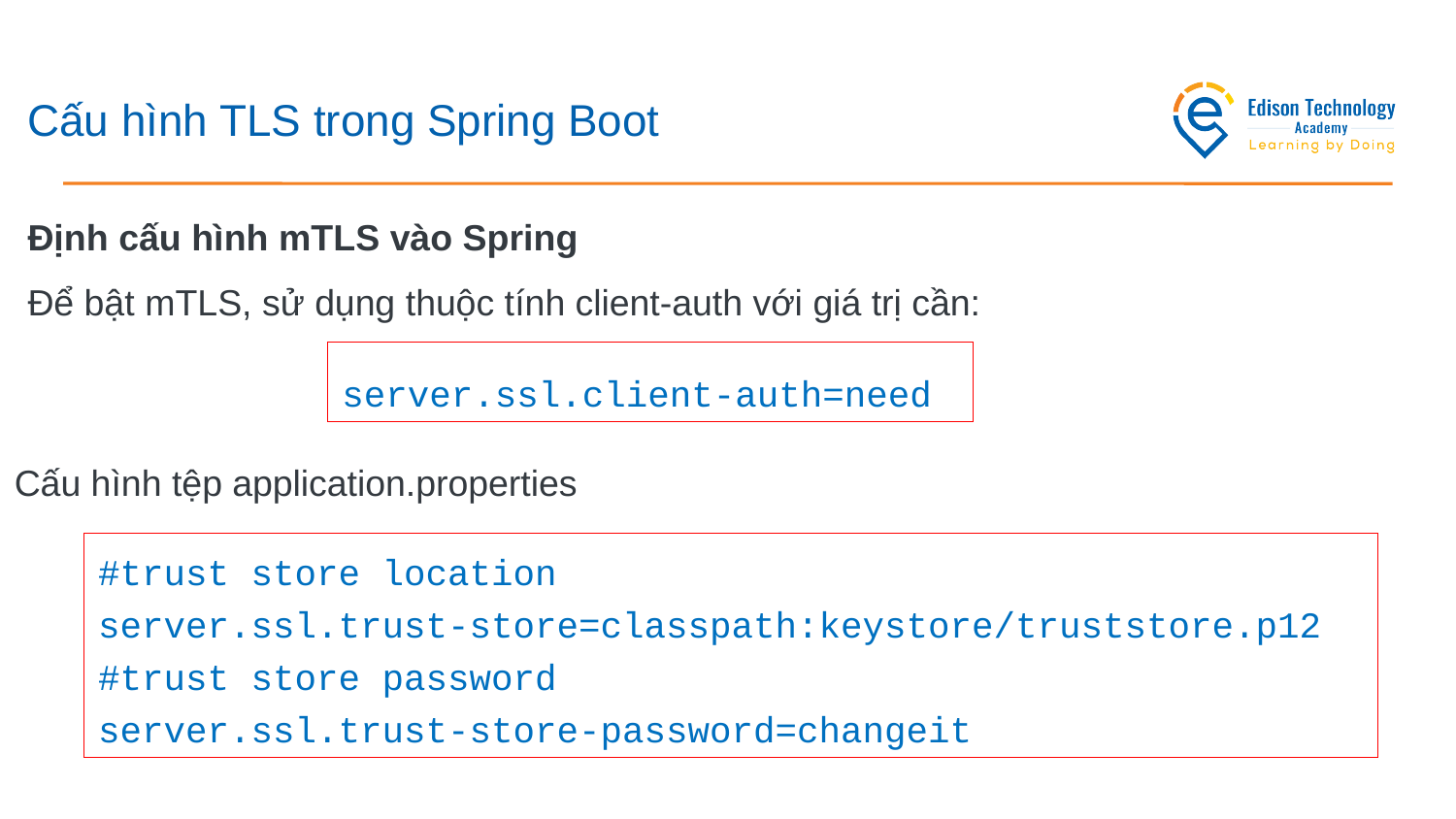

# Cấu hình TLS trong Spring Boot
Định cấu hình mTLS vào Spring
Để bật mTLS, sử dụng thuộc tính client-auth với giá trị cần:
server.ssl.client-auth=need
Cấu hình tệp application.properties
#trust store location
server.ssl.trust-store=classpath:keystore/truststore.p12
#trust store password
server.ssl.trust-store-password=changeit